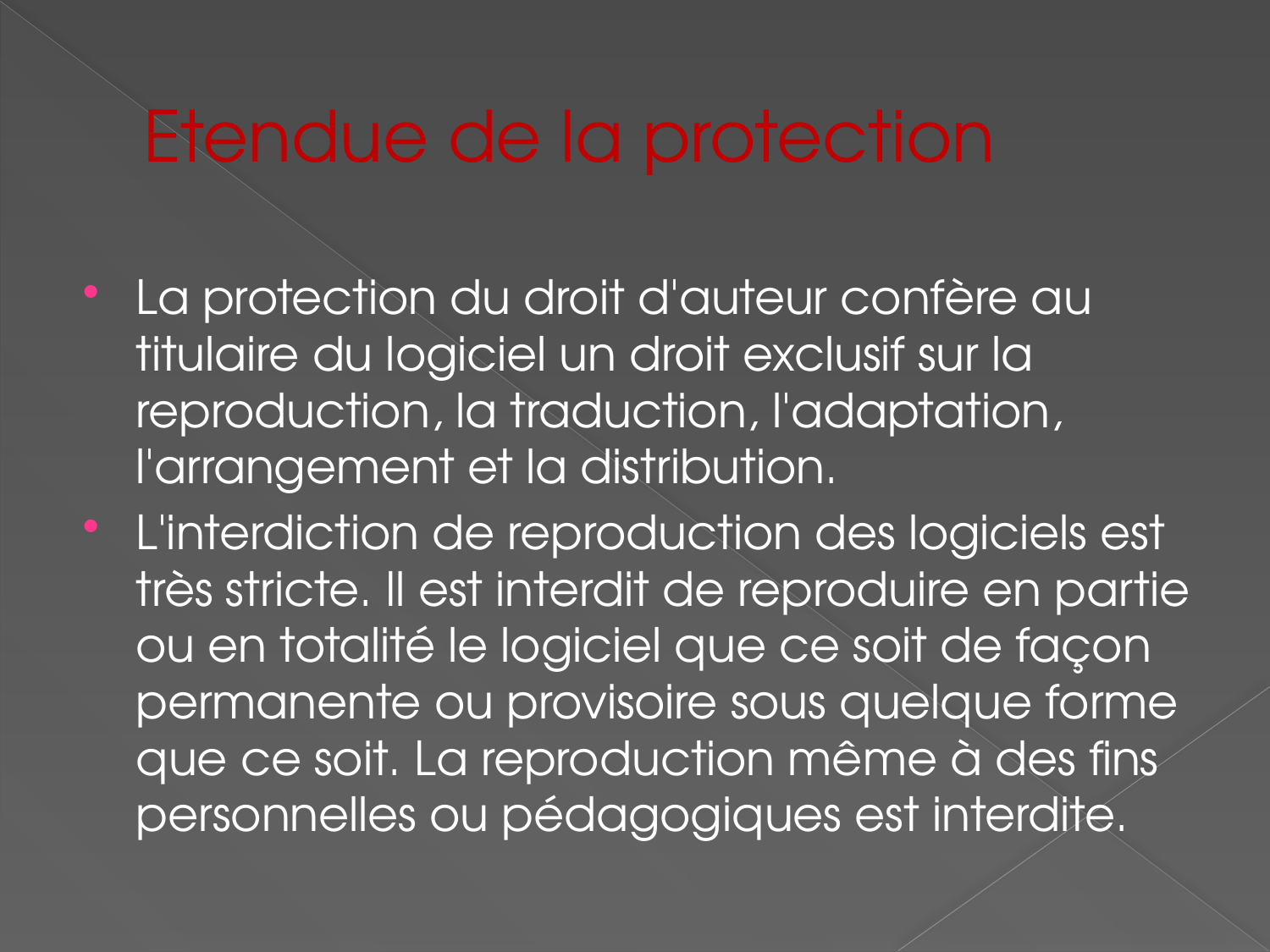

# Etendue de la protection
La protection du droit d'auteur confère au titulaire du logiciel un droit exclusif sur la reproduction, la traduction, l'adaptation, l'arrangement et la distribution.
L'interdiction de reproduction des logiciels est très stricte. Il est interdit de reproduire en partie ou en totalité le logiciel que ce soit de façon permanente ou provisoire sous quelque forme que ce soit. La reproduction même à des fins personnelles ou pédagogiques est interdite.